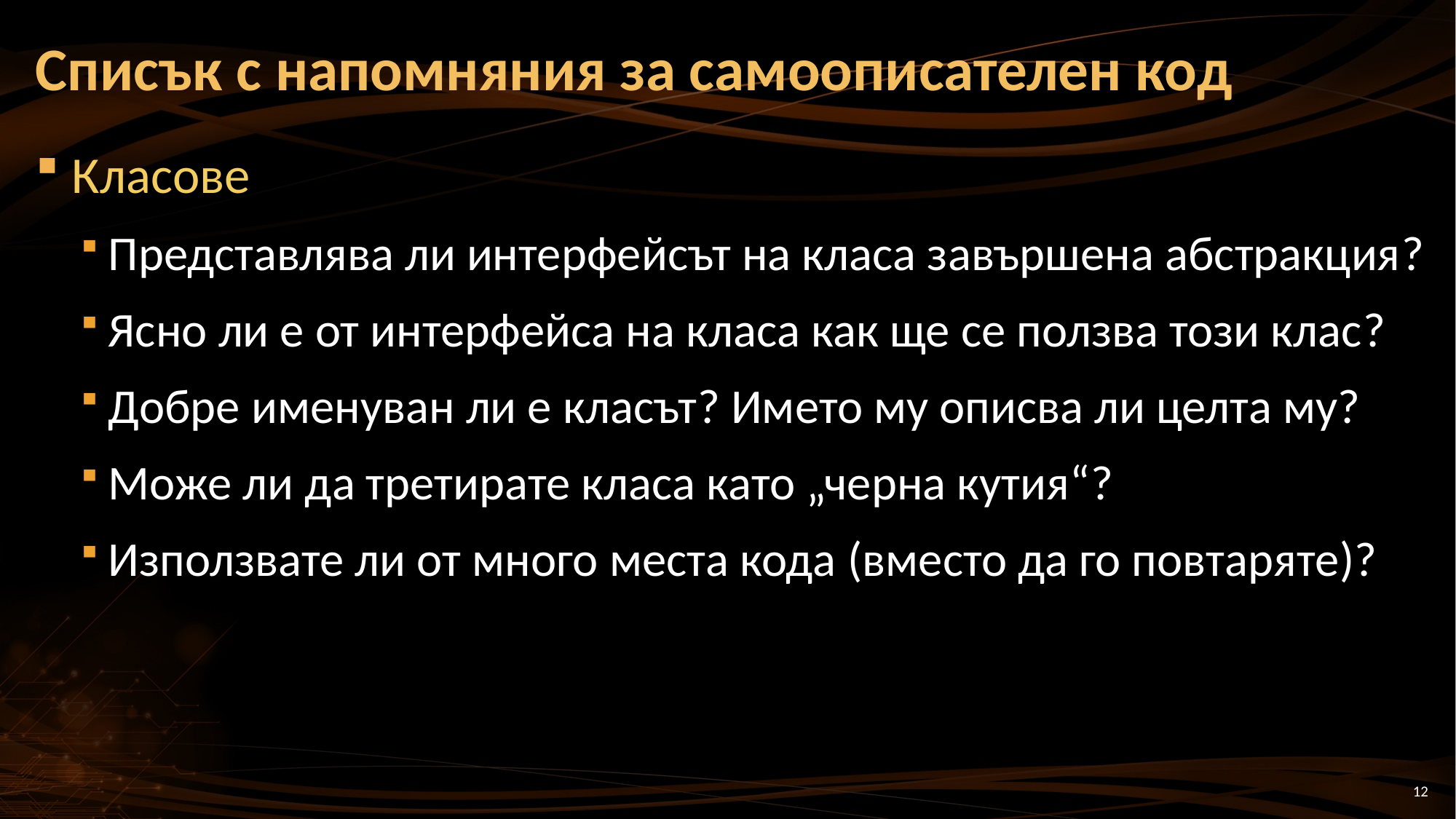

# Списък с напомняния за самоописателен код
Класове
Представлява ли интерфейсът на класа завършена абстракция?
Ясно ли е от интерфейса на класа как ще се ползва този клас?
Добре именуван ли е класът? Името му описва ли целта му?
Може ли да третирате класа като „черна кутия“?
Използвате ли от много места кода (вместо да го повтаряте)?
12